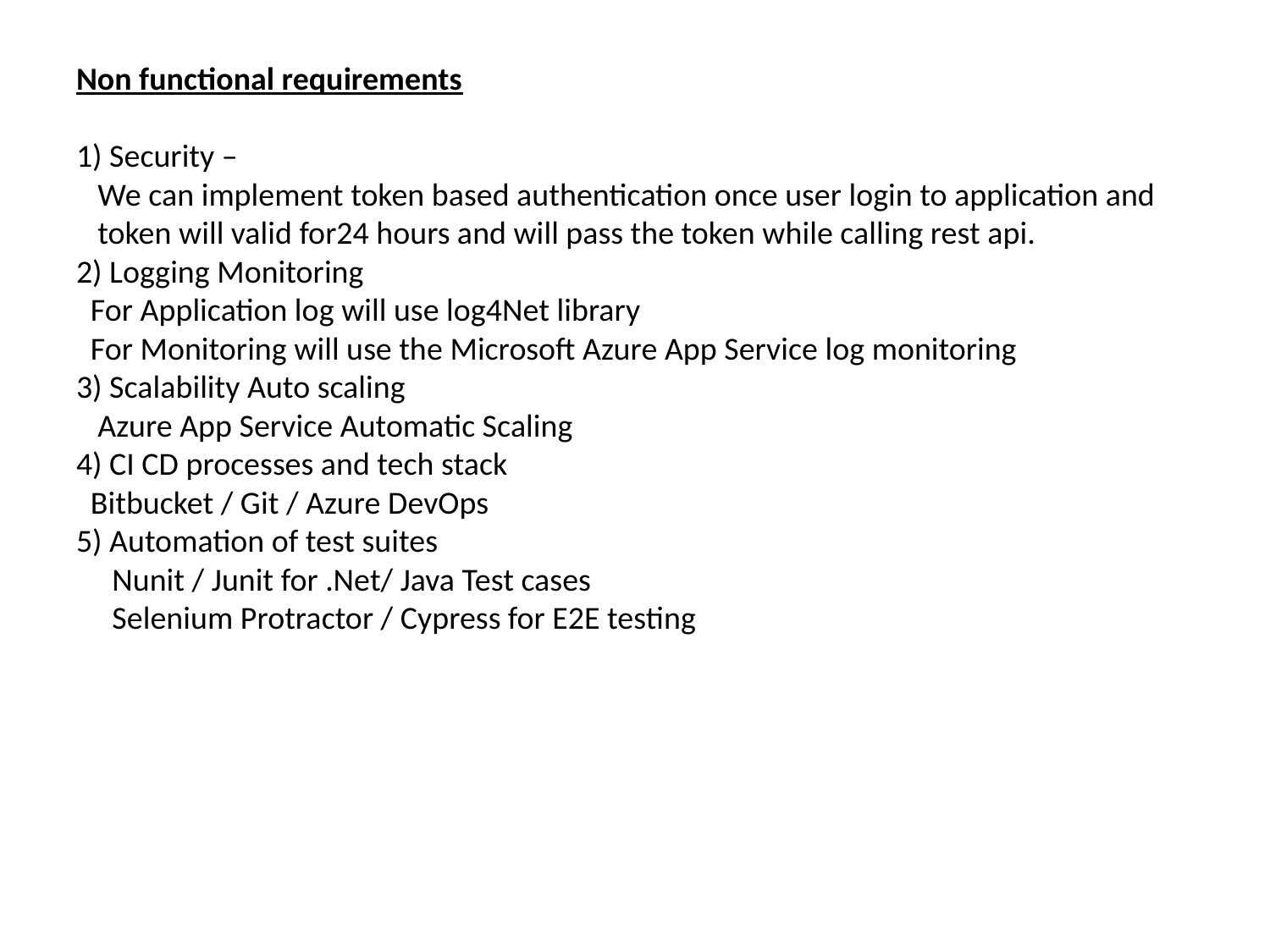

# Non functional requirements 1) Security – We can implement token based authentication once user login to application and token will valid for24 hours and will pass the token while calling rest api. 2) Logging Monitoring For Application log will use log4Net library For Monitoring will use the Microsoft Azure App Service log monitoring 3) Scalability Auto scaling Azure App Service Automatic Scaling 4) CI CD processes and tech stack Bitbucket / Git / Azure DevOps 5) Automation of test suites Nunit / Junit for .Net/ Java Test cases Selenium Protractor / Cypress for E2E testing